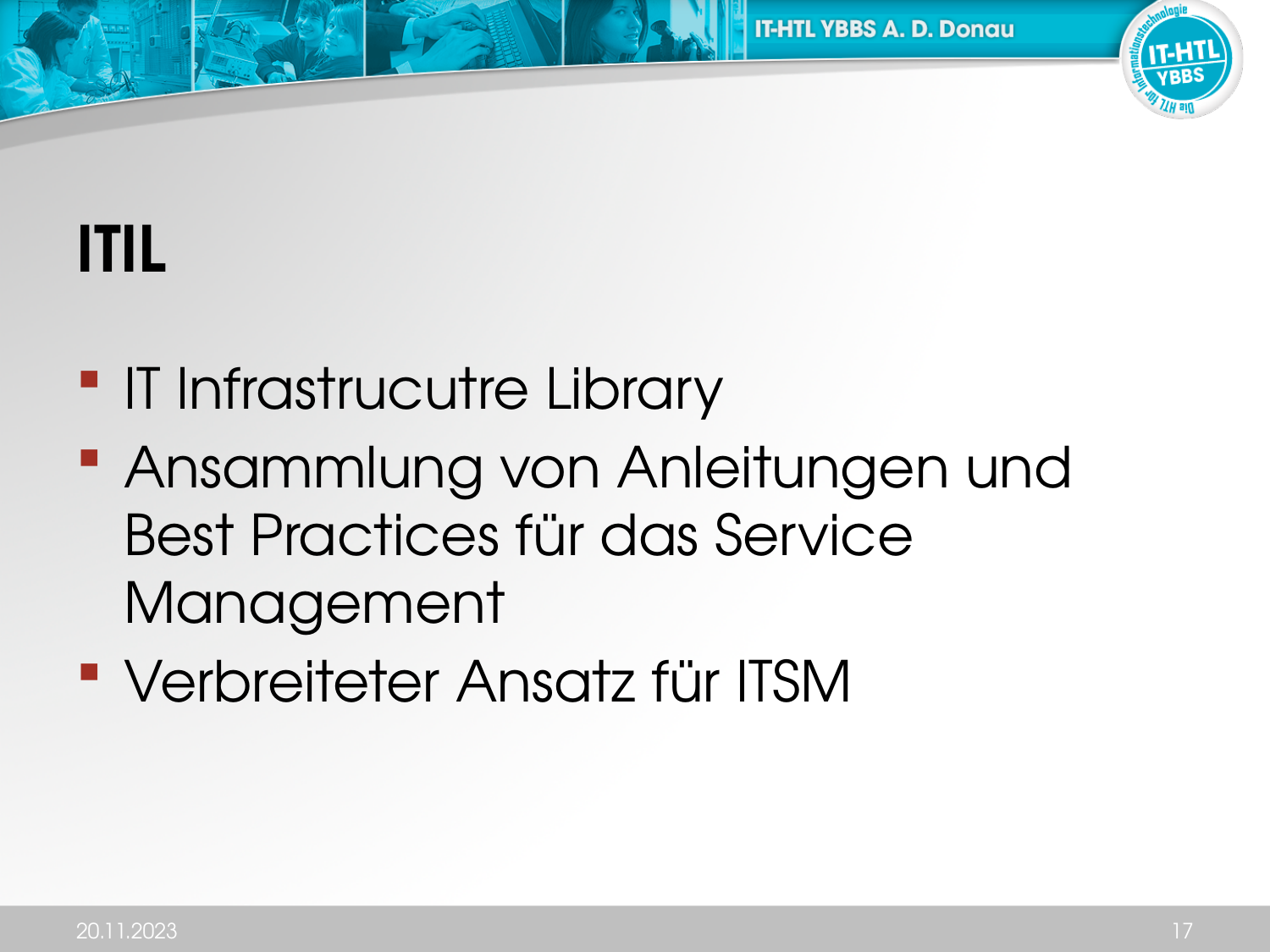

# ITIL
IT Infrastrucutre Library
Ansammlung von Anleitungen und Best Practices für das Service Management
Verbreiteter Ansatz für ITSM

20.11.2023

17